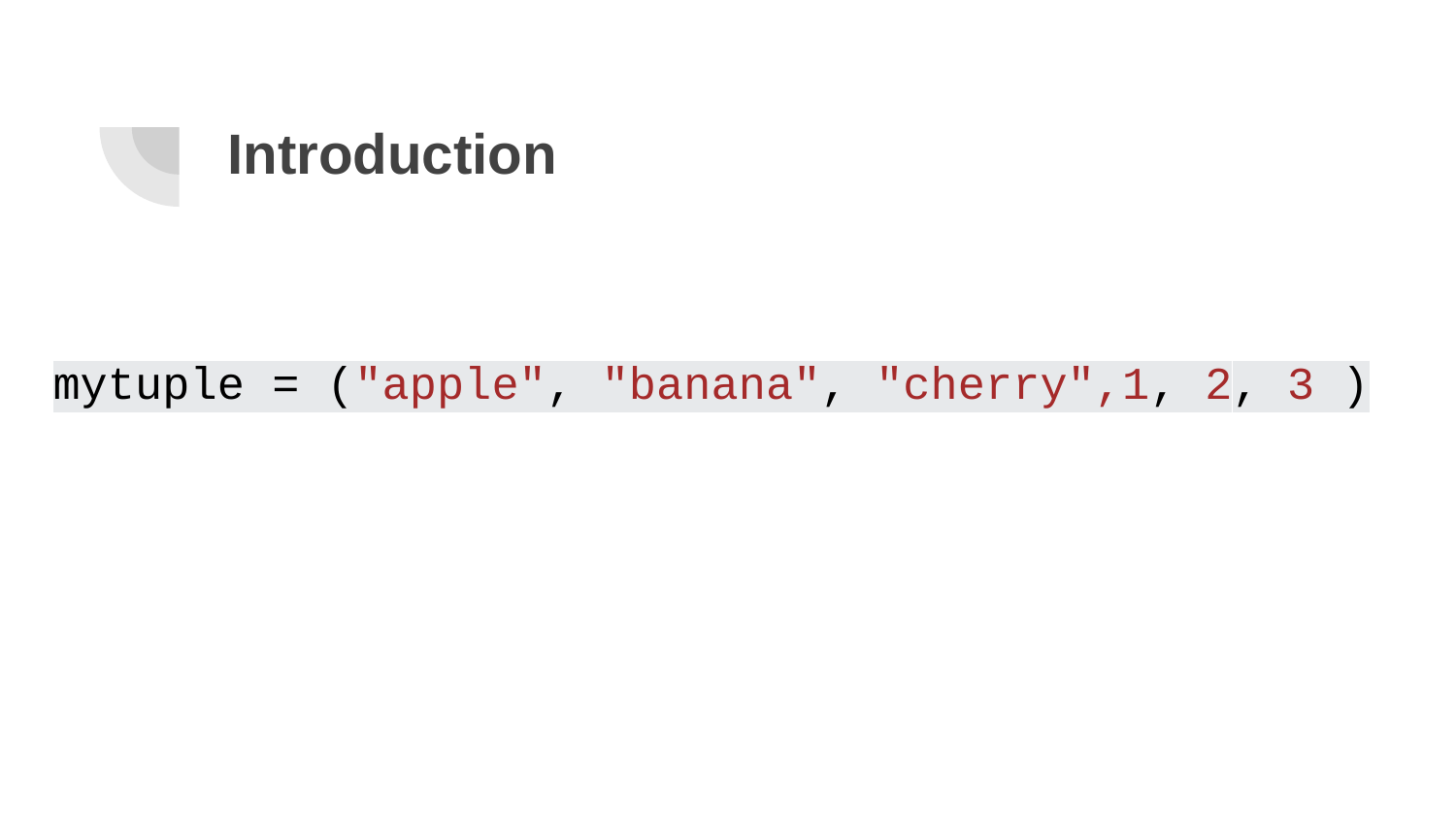

Introduction
# mytuple = ("apple", "banana", "cherry",1, 2, 3 )